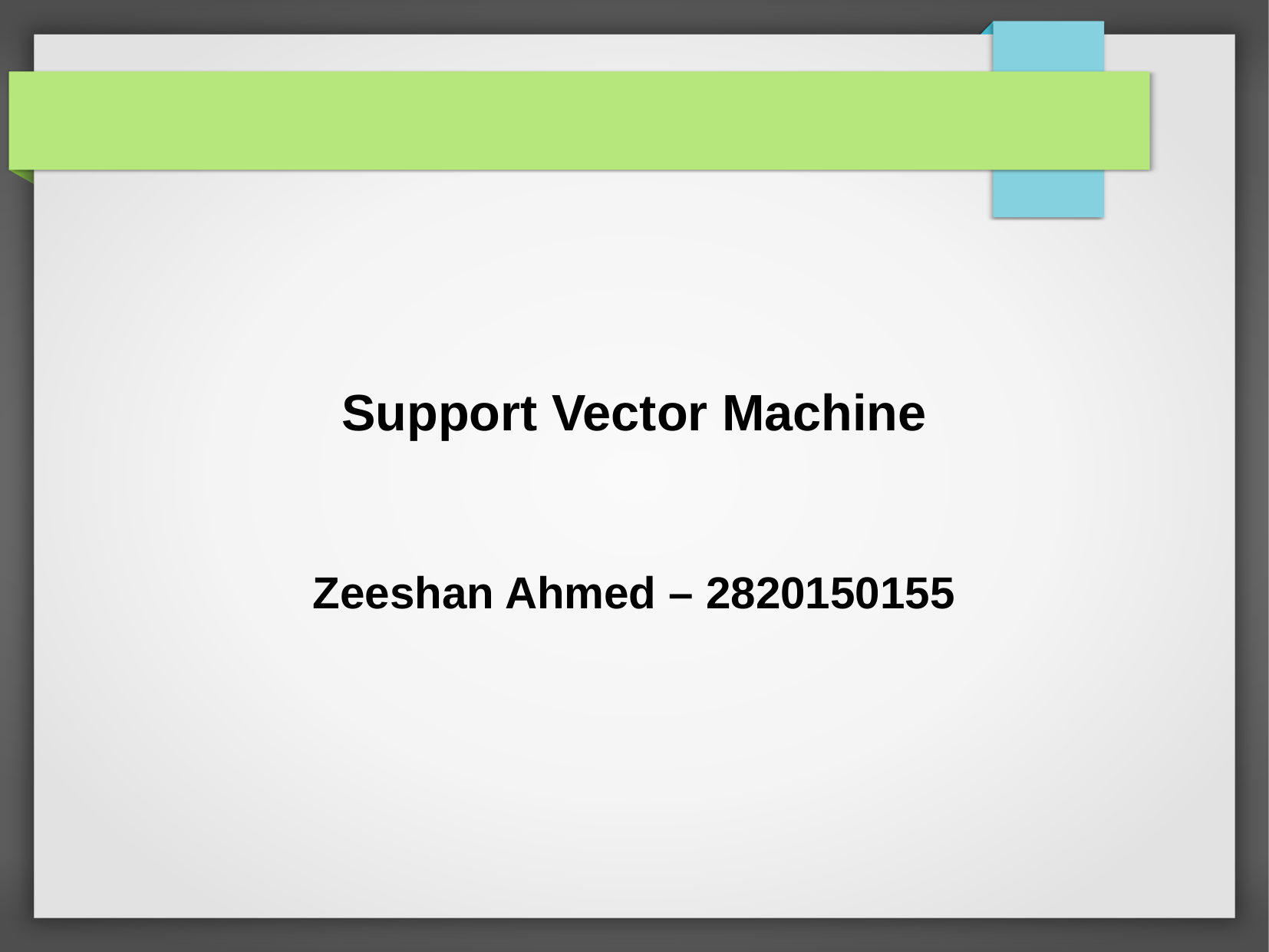

Support Vector Machine

Zeeshan Ahmed – 2820150155